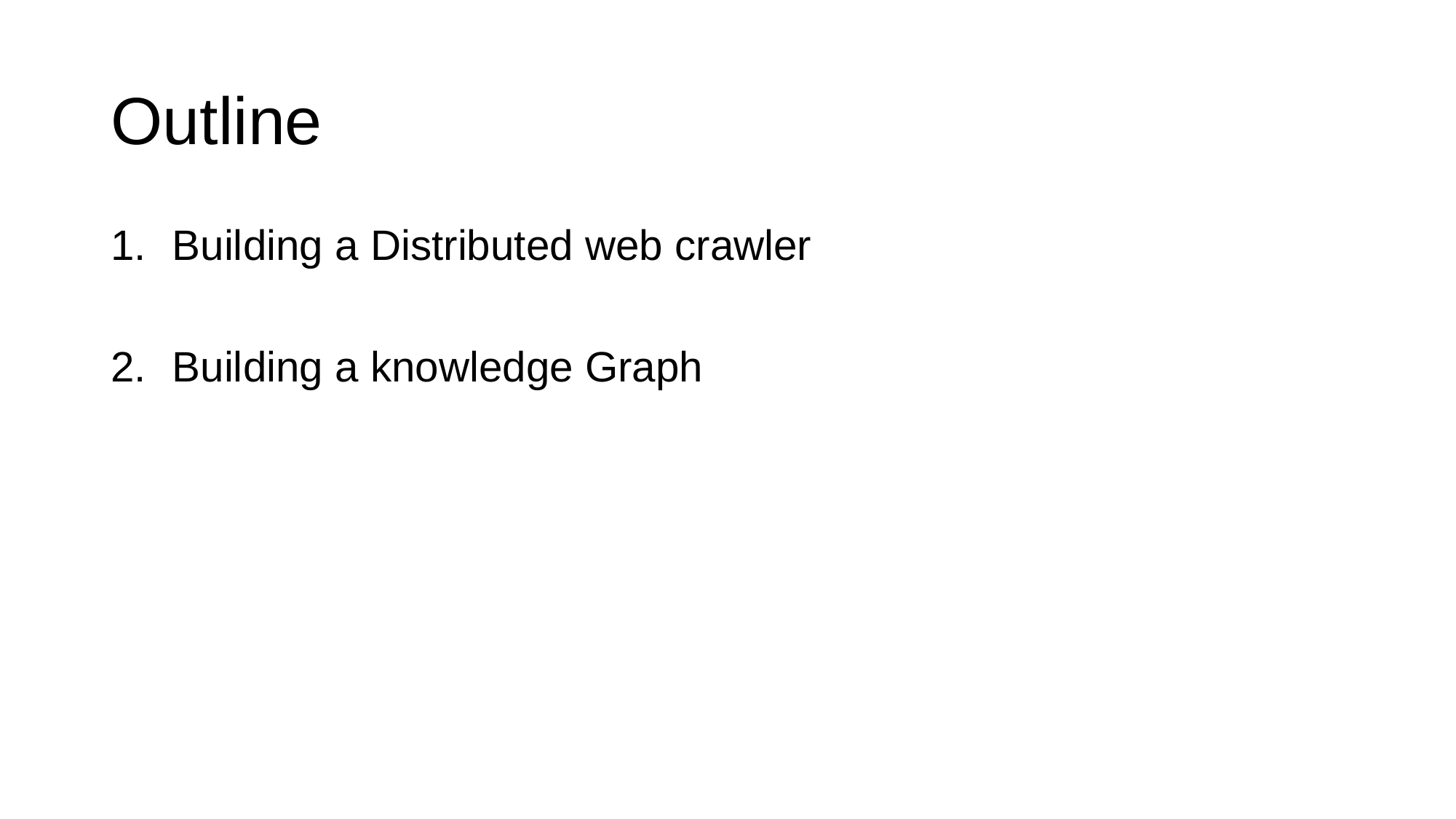

# Outline
Building a Distributed web crawler

Building a knowledge Graph